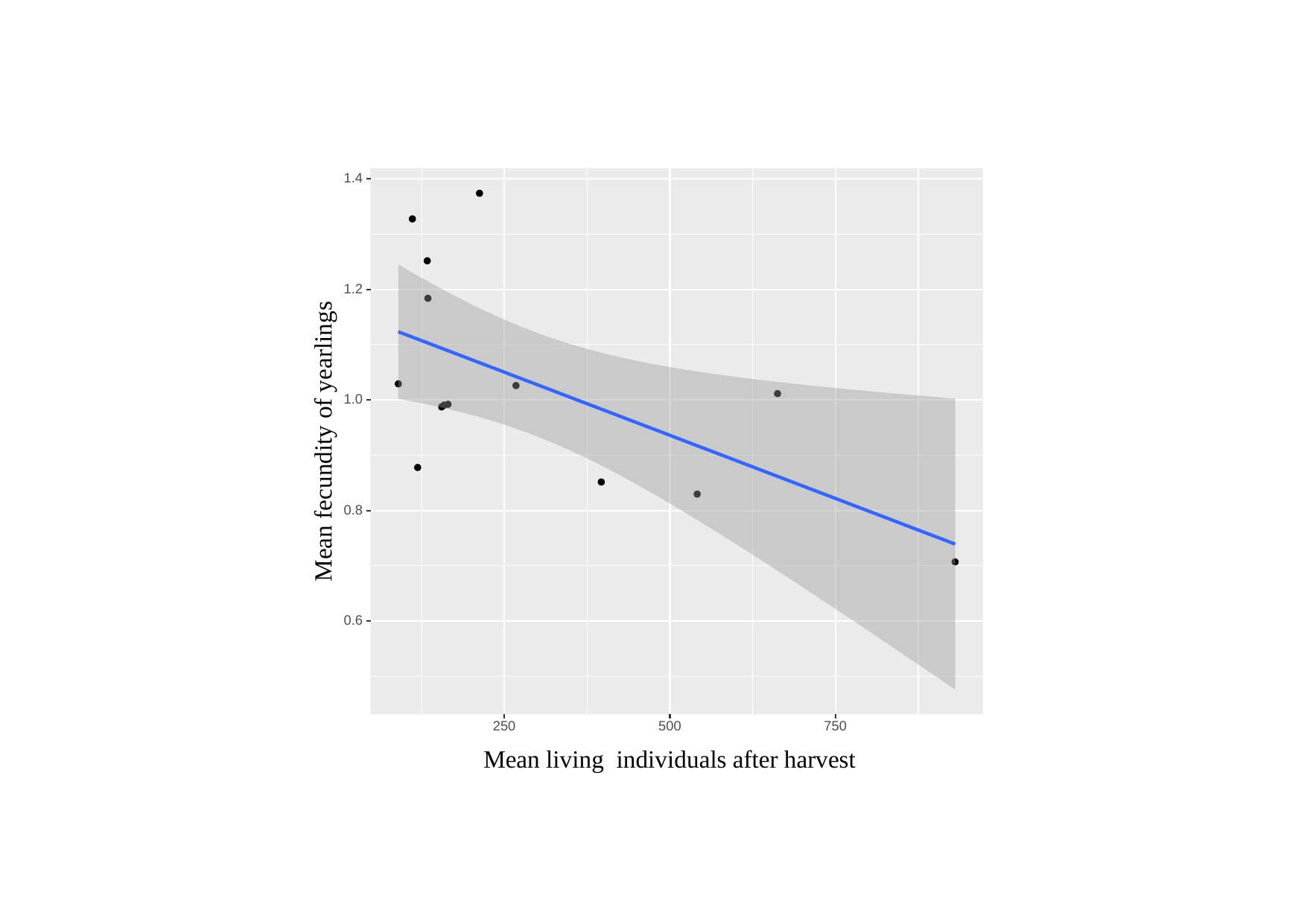

1.4

1.2

1.0

0.8

0.6

250
500
750
Mean fecundity of yearlings
Mean living  individuals after harvest